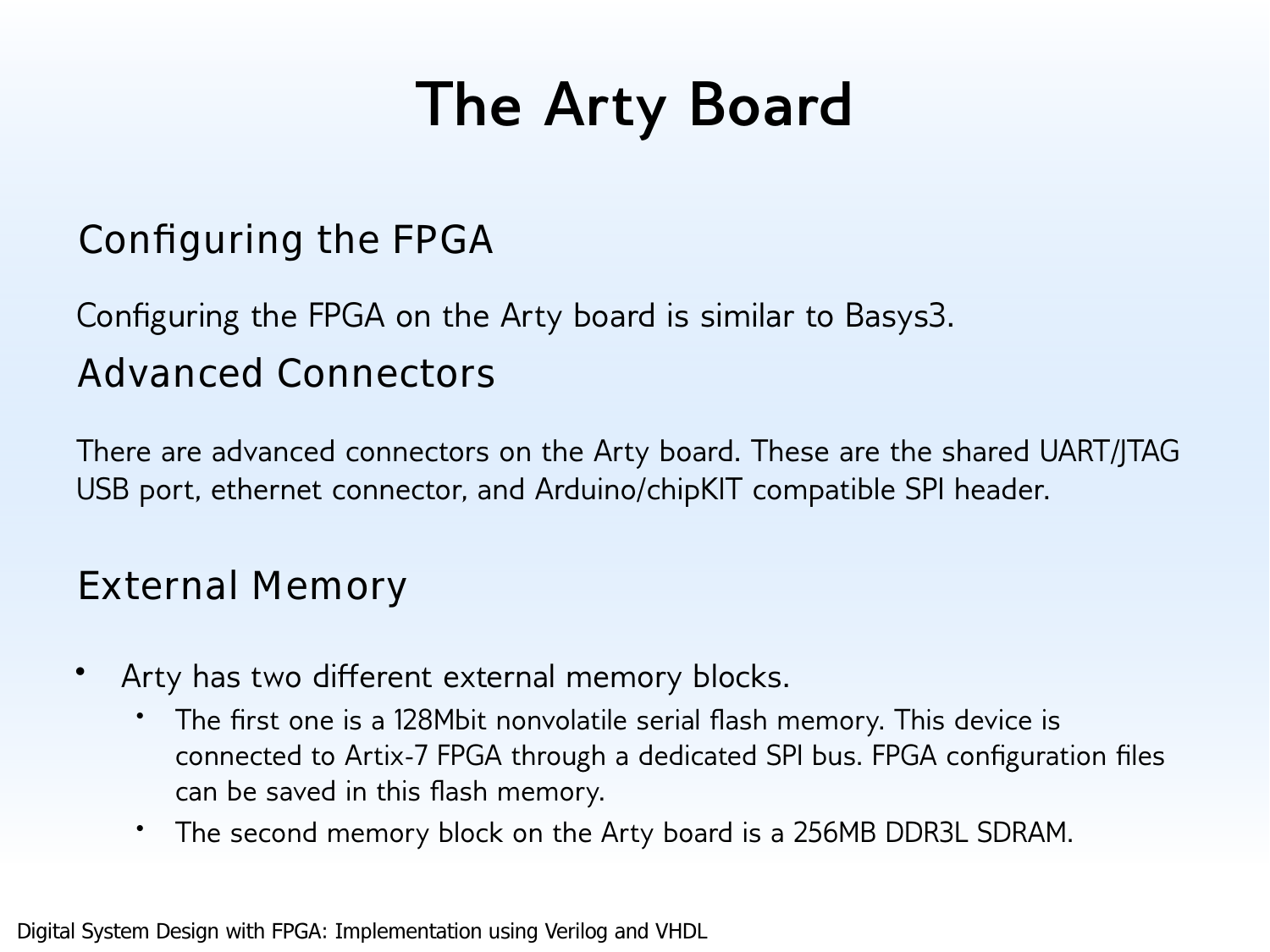

# The Arty Board
Configuring the FPGA

Configuring the FPGA on the Arty board is similar to Basys3.

There are advanced connectors on the Arty board. These are the shared UART/JTAG USB port, ethernet connector, and Arduino/chipKIT compatible SPI header.
Advanced Connectors

Arty has two different external memory blocks.
The first one is a 128Mbit nonvolatile serial flash memory. This device is connected to Artix-7 FPGA through a dedicated SPI bus. FPGA configuration files can be saved in this flash memory.
The second memory block on the Arty board is a 256MB DDR3L SDRAM.
External Memory